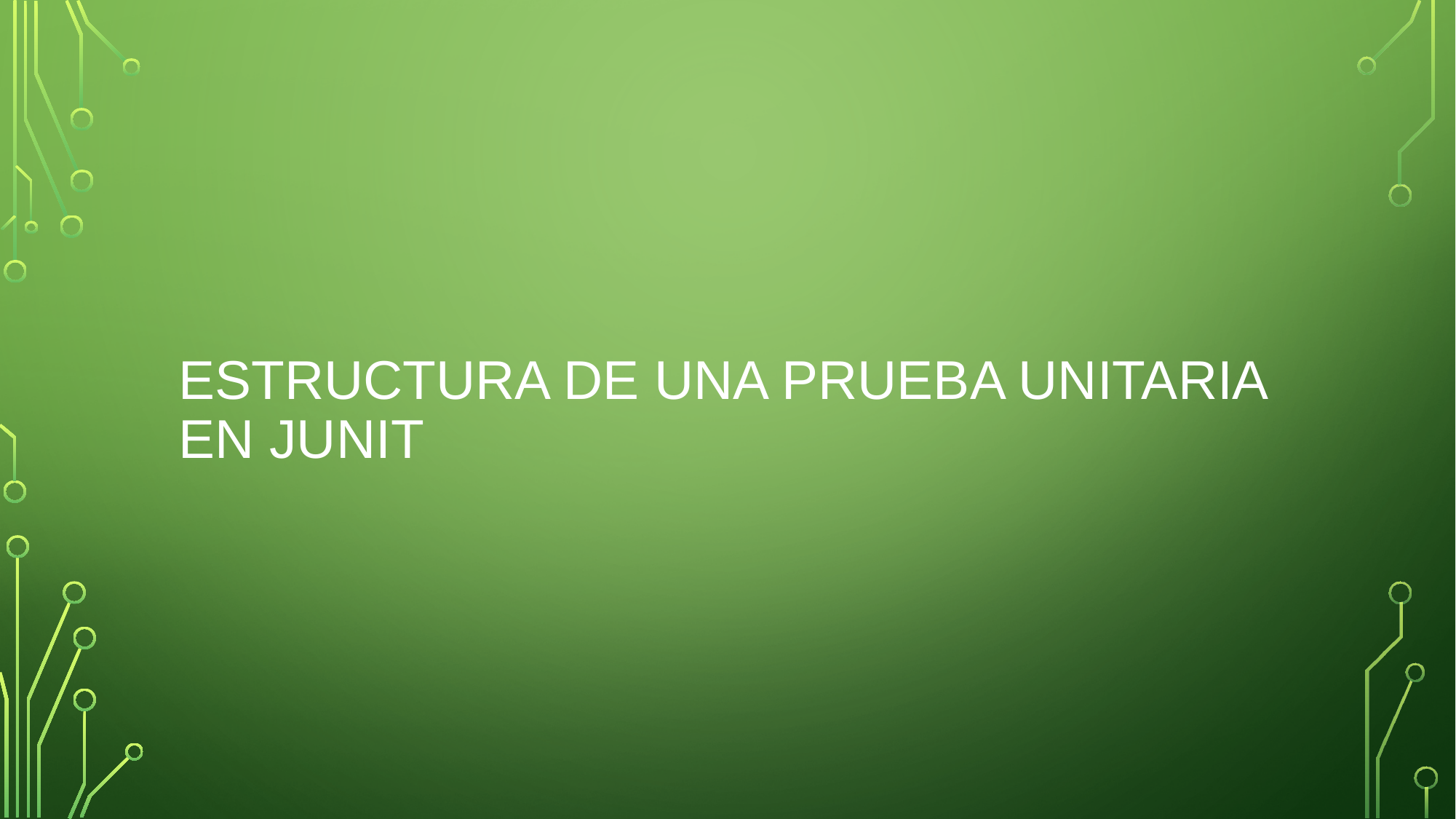

# Estructura de una prueba unitaria en Junit